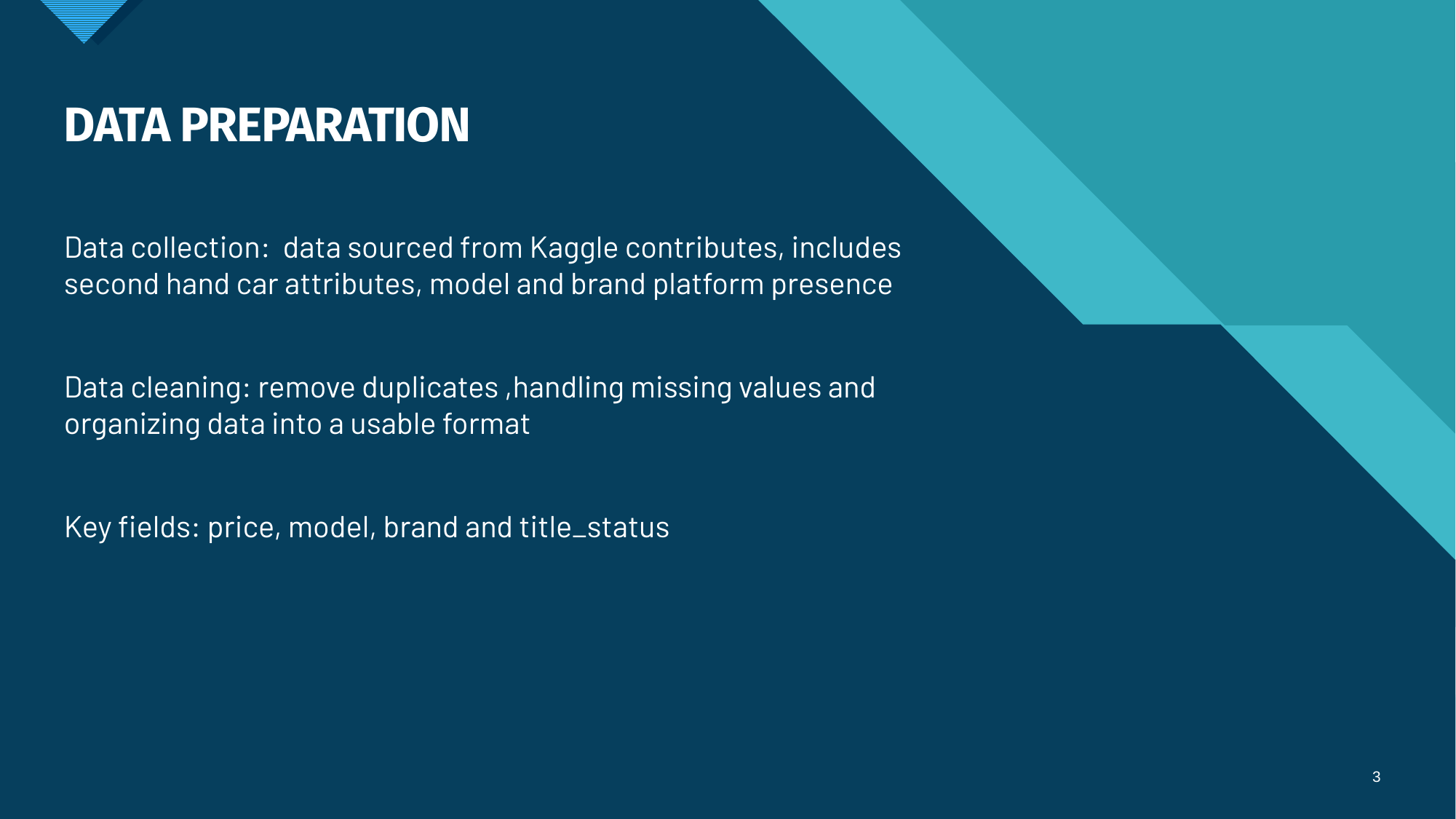

# DATA PREPARATION
Data collection:  data sourced from Kaggle contributes, includes second hand car attributes, model and brand platform presence

Data cleaning: remove duplicates ,handling missing values and organizing data into a usable format

Key fields: price, model, brand and title_status

3